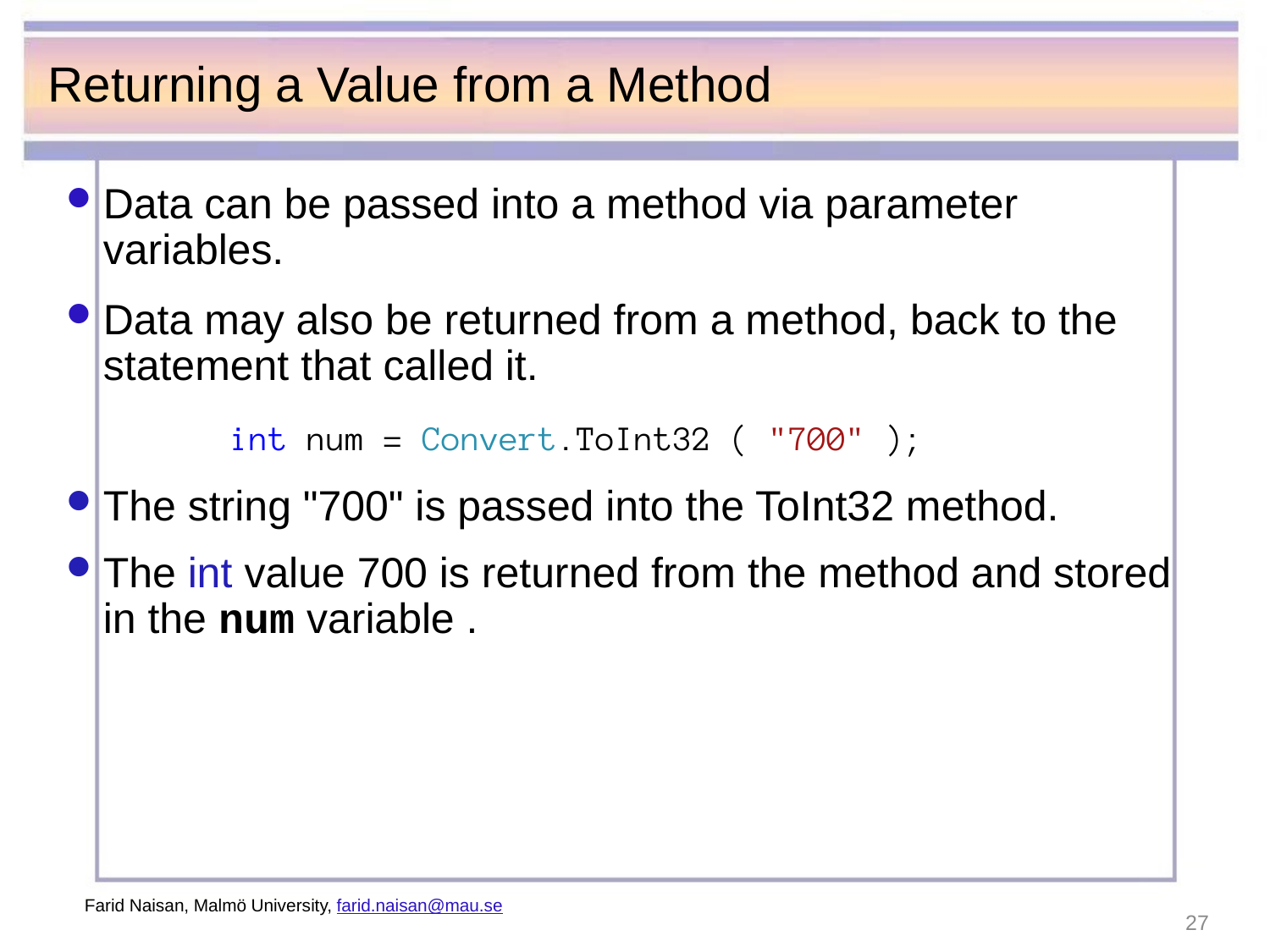

# Returning a Value from a Method
Data can be passed into a method via parameter variables.
Data may also be returned from a method, back to the statement that called it.
		int num = Convert.ToInt32 ( "700" );
The string "700" is passed into the ToInt32 method.
The int value 700 is returned from the method and stored in the num variable .
Farid Naisan, Malmö University, farid.naisan@mau.se
27